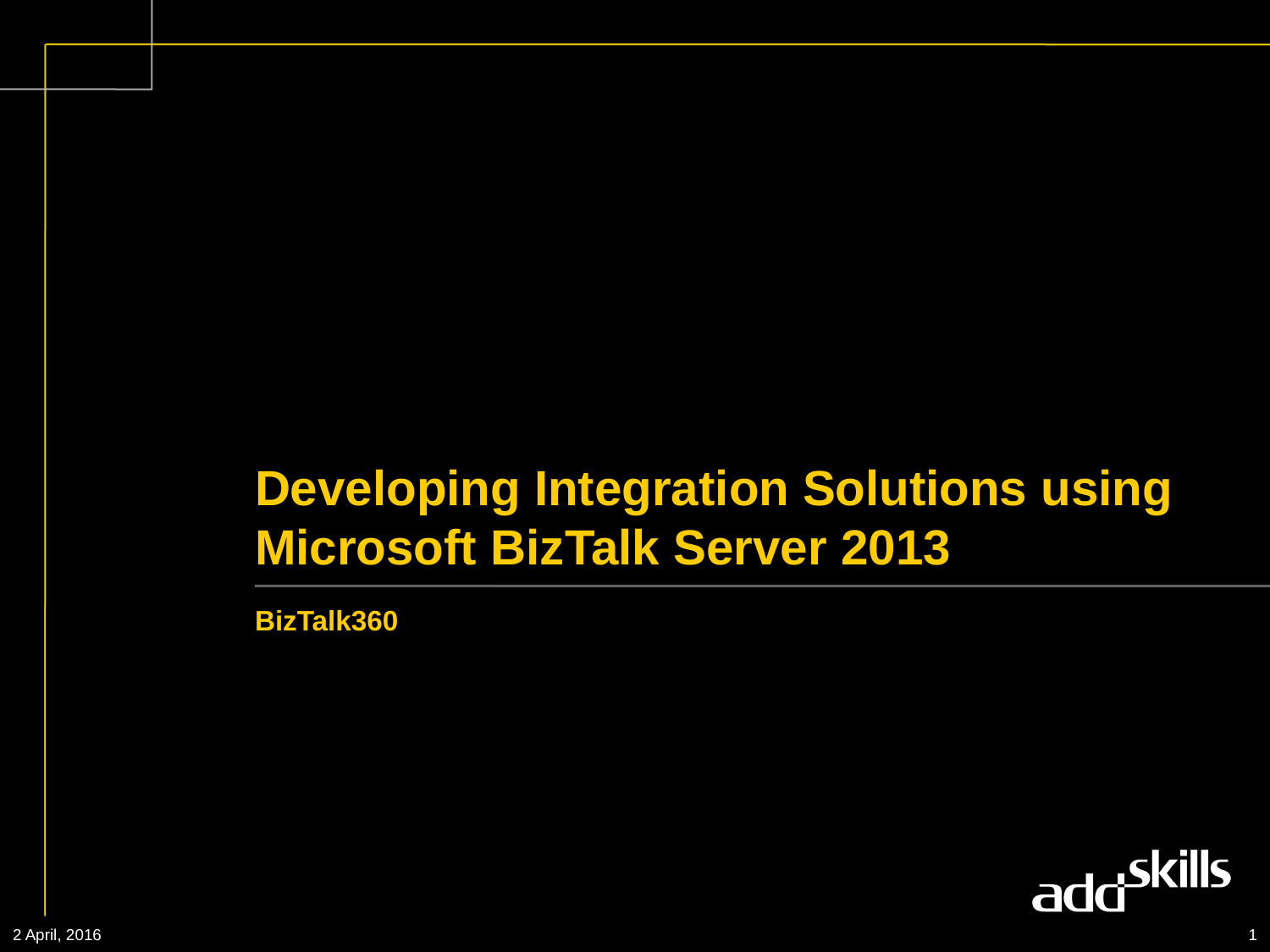

# Developing Integration Solutions using Microsoft BizTalk Server 2013
BizTalk360
2 April, 2016
1